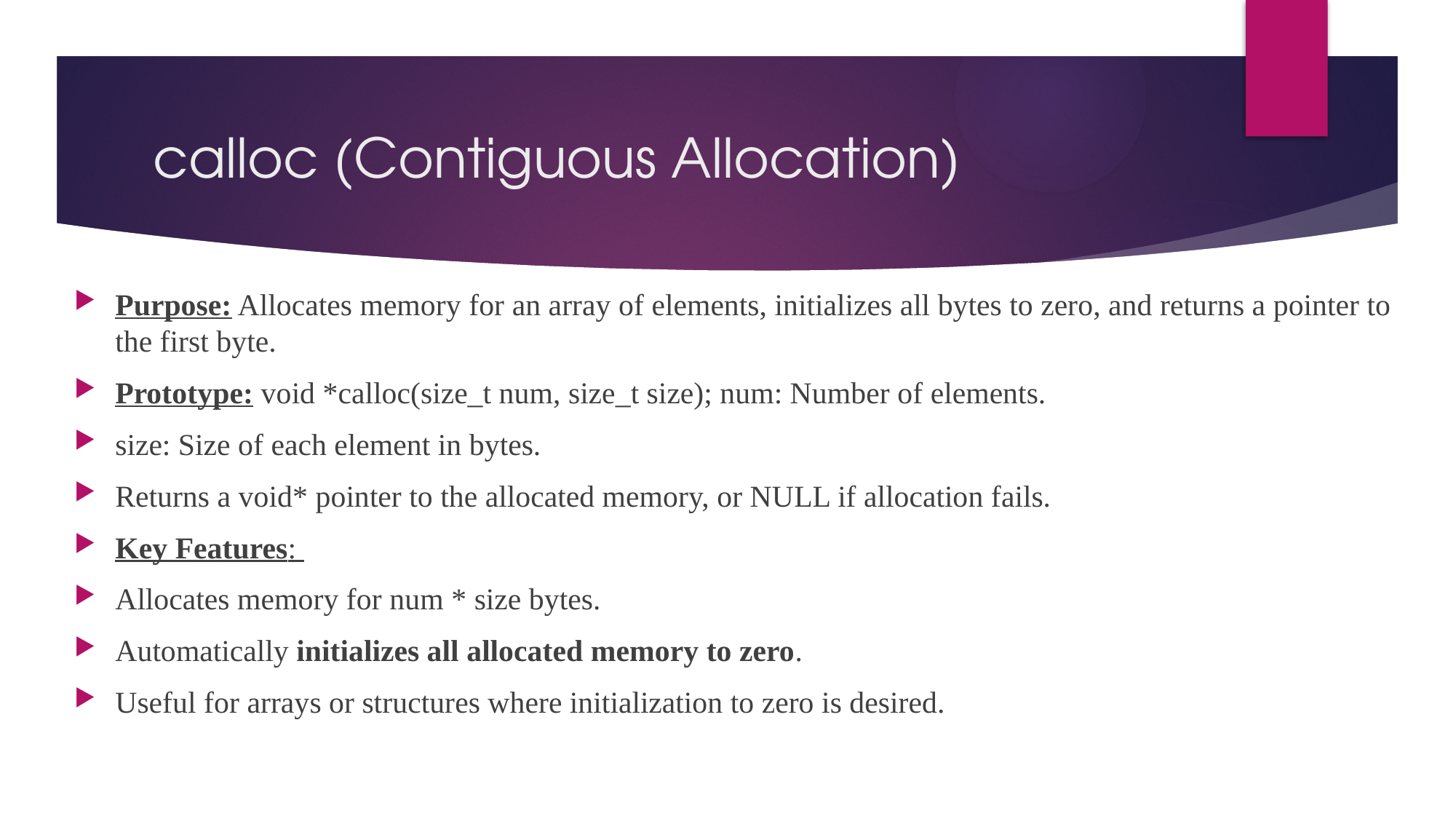

# calloc (Contiguous Allocation)
Purpose: Allocates memory for an array of elements, initializes all bytes to zero, and returns a pointer to the first byte.
Prototype: void *calloc(size_t num, size_t size); num: Number of elements.
size: Size of each element in bytes.
Returns a void* pointer to the allocated memory, or NULL if allocation fails.
Key Features:
Allocates memory for num * size bytes.
Automatically initializes all allocated memory to zero.
Useful for arrays or structures where initialization to zero is desired.